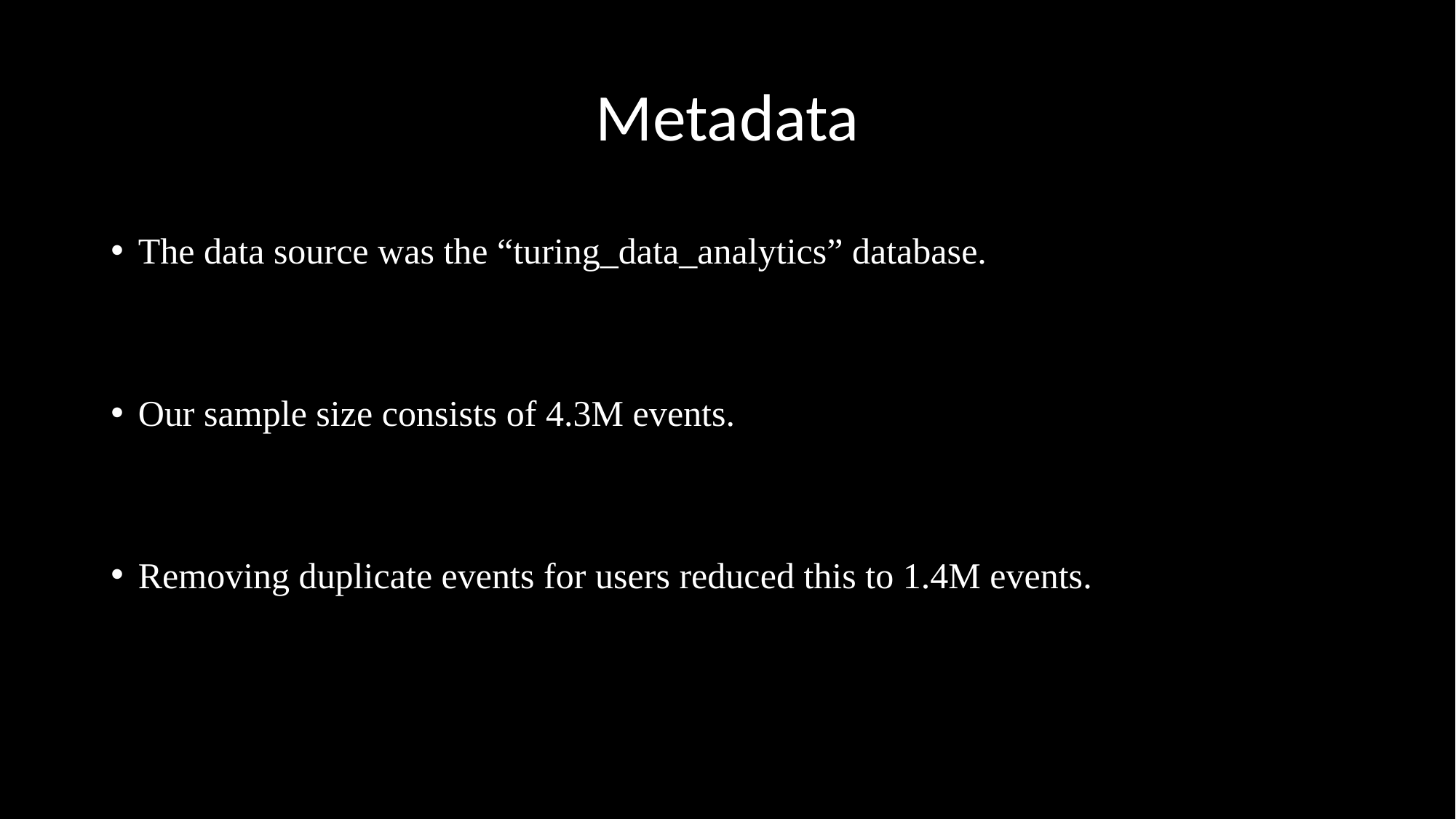

# Metadata
The data source was the “turing_data_analytics” database.

Our sample size consists of 4.3M events.

Removing duplicate events for users reduced this to 1.4M events.